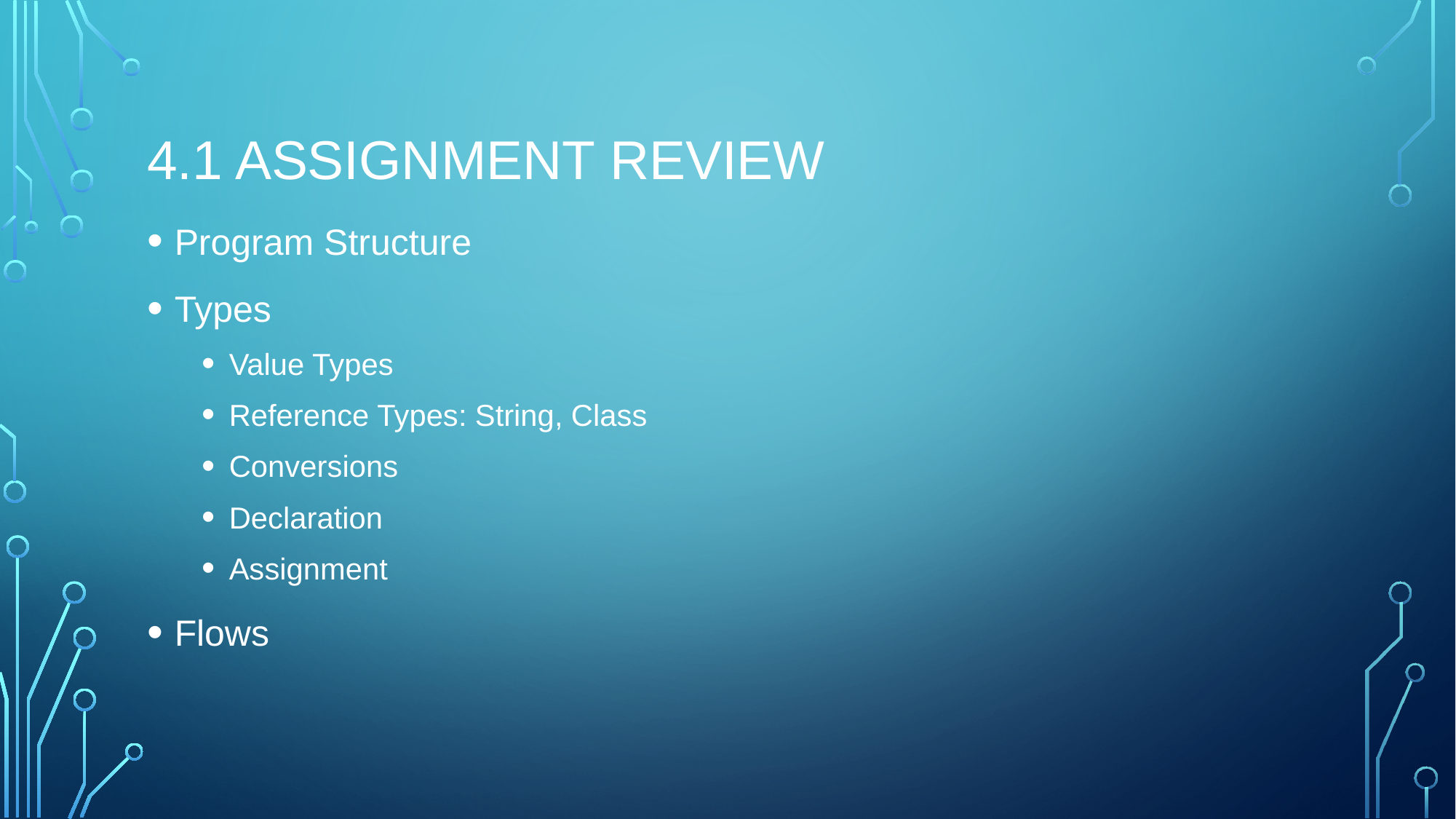

# 4.1 Assignment Review
Program Structure
Types
Value Types
Reference Types: String, Class
Conversions
Declaration
Assignment
Flows